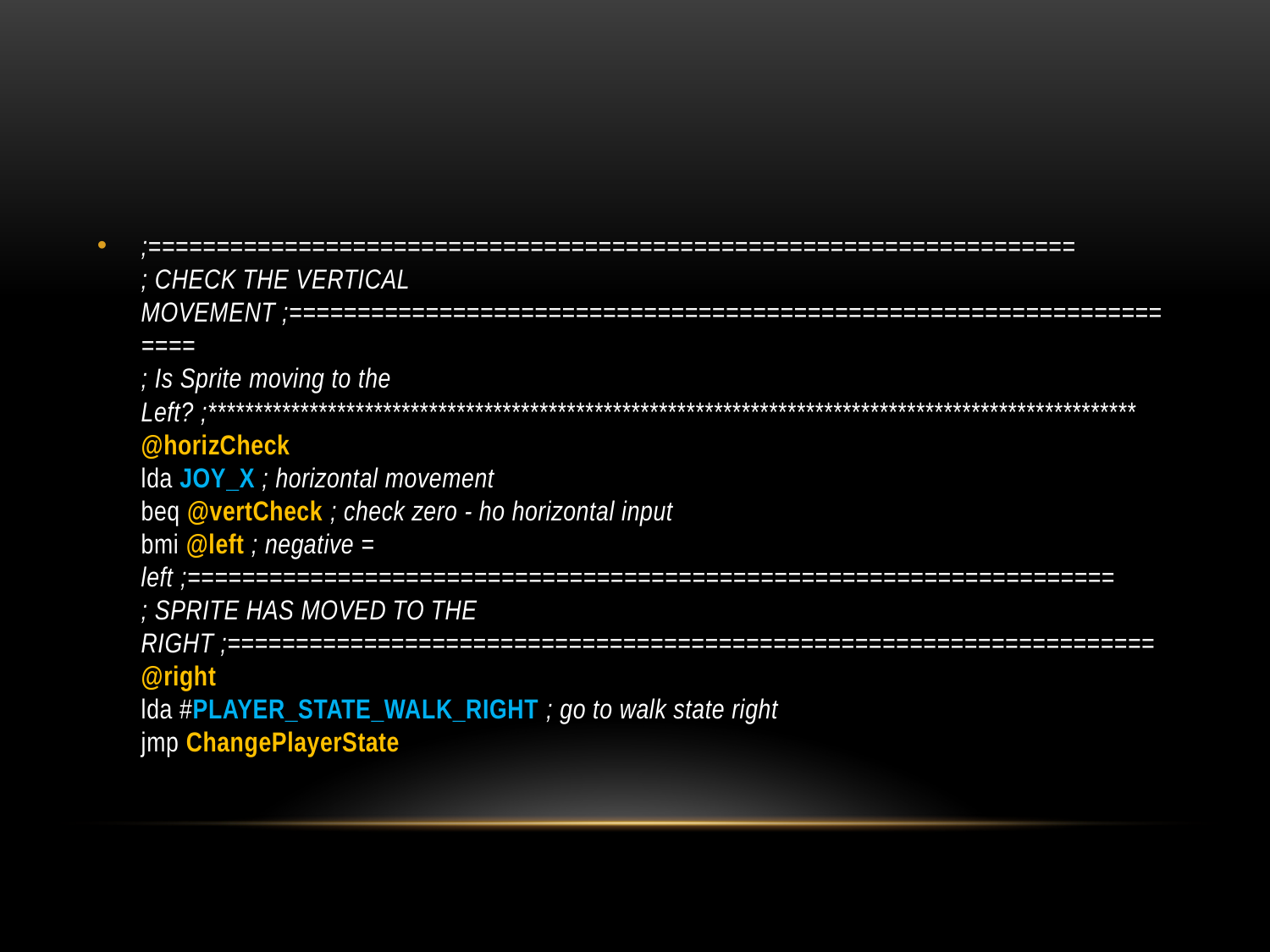

#
;====================================================================
; CHECK THE VERTICAL MOVEMENT ;====================================================================
; Is Sprite moving to the Left? ;*****************************************************************************************************
@horizCheck
lda JOY_X ; horizontal movement
beq @vertCheck ; check zero - ho horizontal input
bmi @left ; negative = left ;====================================================================
; SPRITE HAS MOVED TO THE RIGHT ;====================================================================
@right
lda #PLAYER_STATE_WALK_RIGHT ; go to walk state right
jmp ChangePlayerState